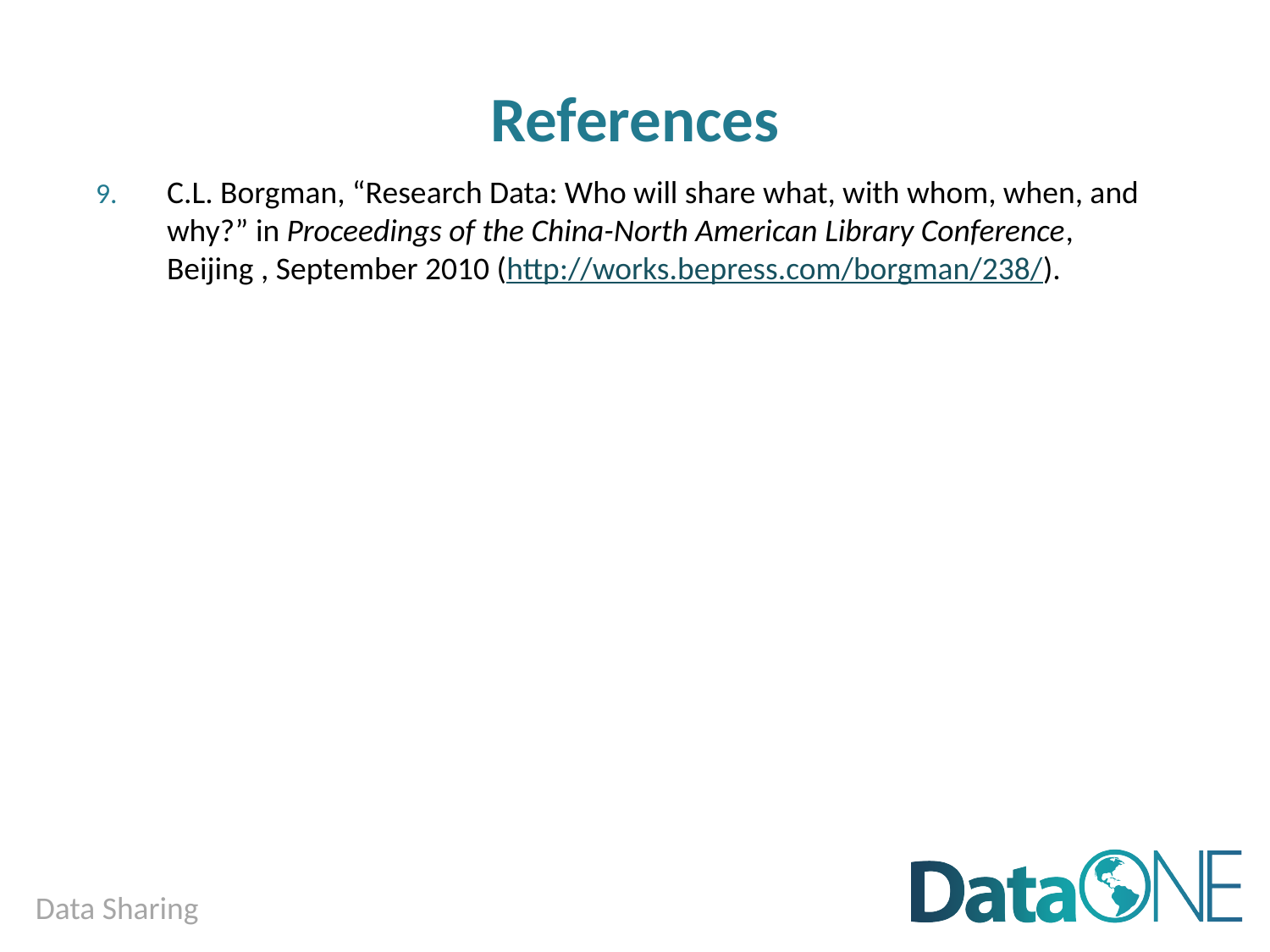

# References
C.L. Borgman, “Research Data: Who will share what, with whom, when, and why?” in Proceedings of the China-North American Library Conference, Beijing , September 2010 (http://works.bepress.com/borgman/238/).